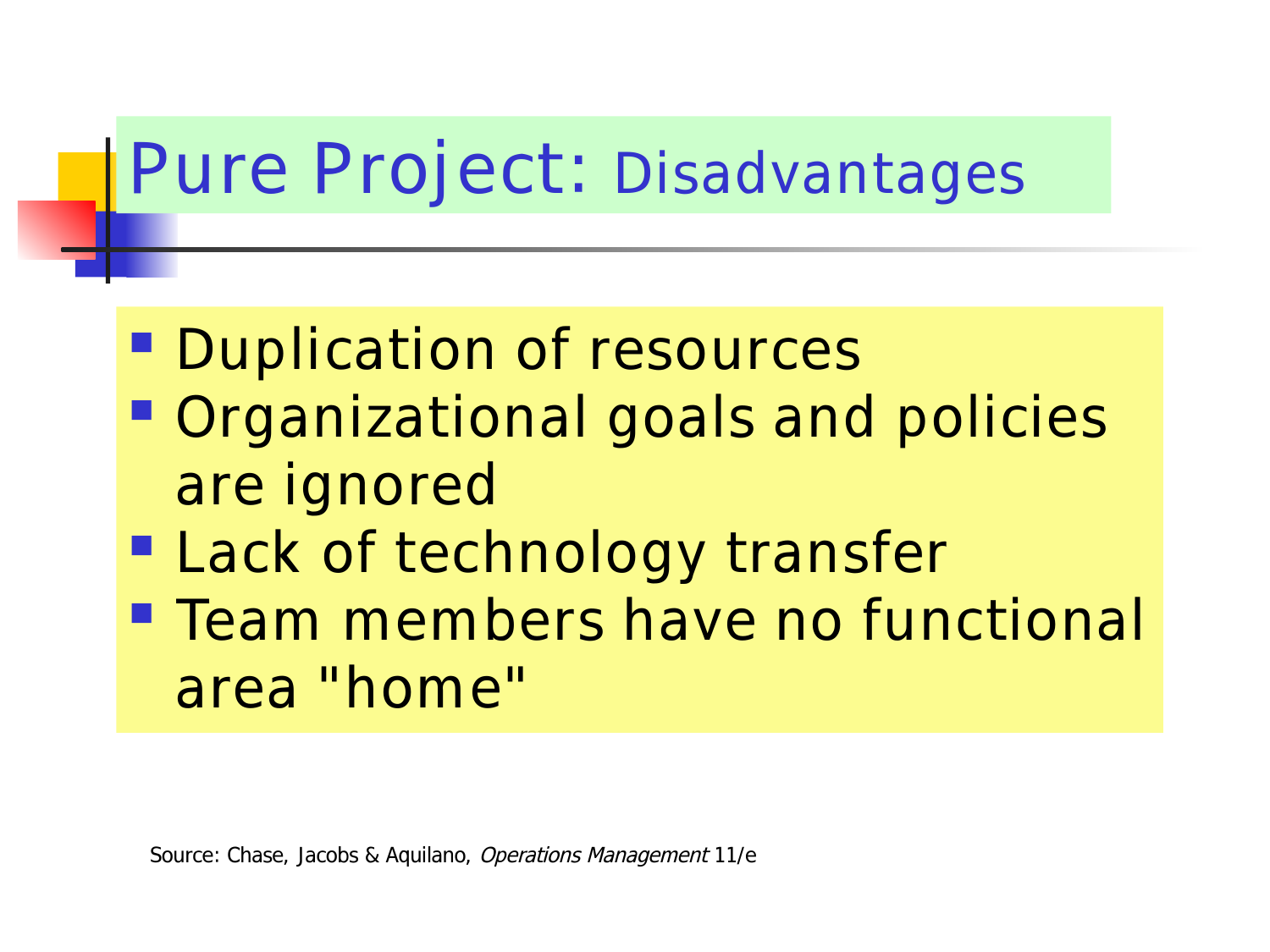

Pure Project: Disadvantages
Duplication of resources
Organizational goals and policies are ignored
Lack of technology transfer
Team members have no functional area "home"
Source: Chase, Jacobs & Aquilano, Operations Management 11/e